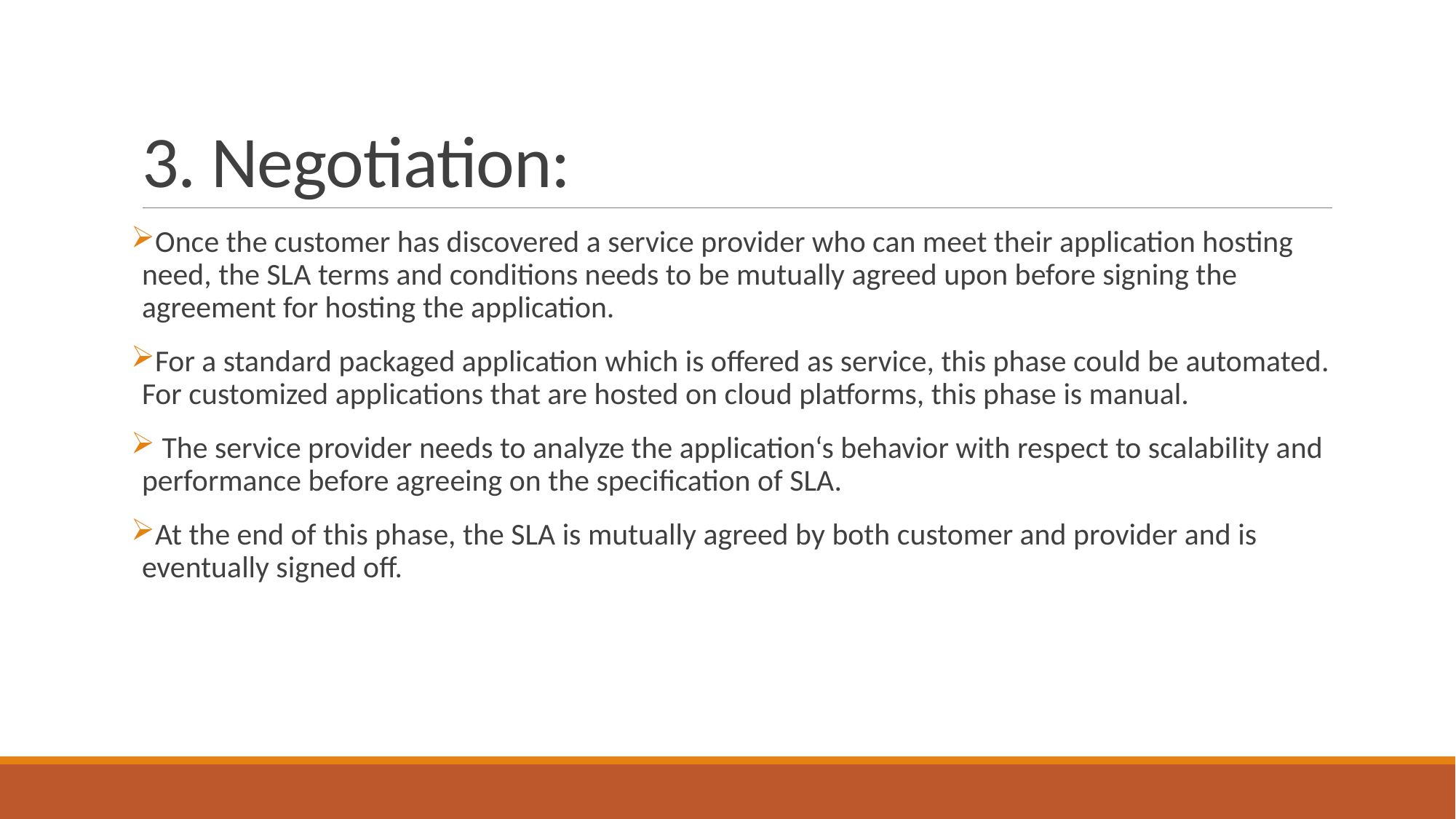

# 3. Negotiation:
Once the customer has discovered a service provider who can meet their application hosting need, the SLA terms and conditions needs to be mutually agreed upon before signing the agreement for hosting the application.
For a standard packaged application which is offered as service, this phase could be automated. For customized applications that are hosted on cloud platforms, this phase is manual.
 The service provider needs to analyze the application‘s behavior with respect to scalability and performance before agreeing on the specification of SLA.
At the end of this phase, the SLA is mutually agreed by both customer and provider and is eventually signed off.